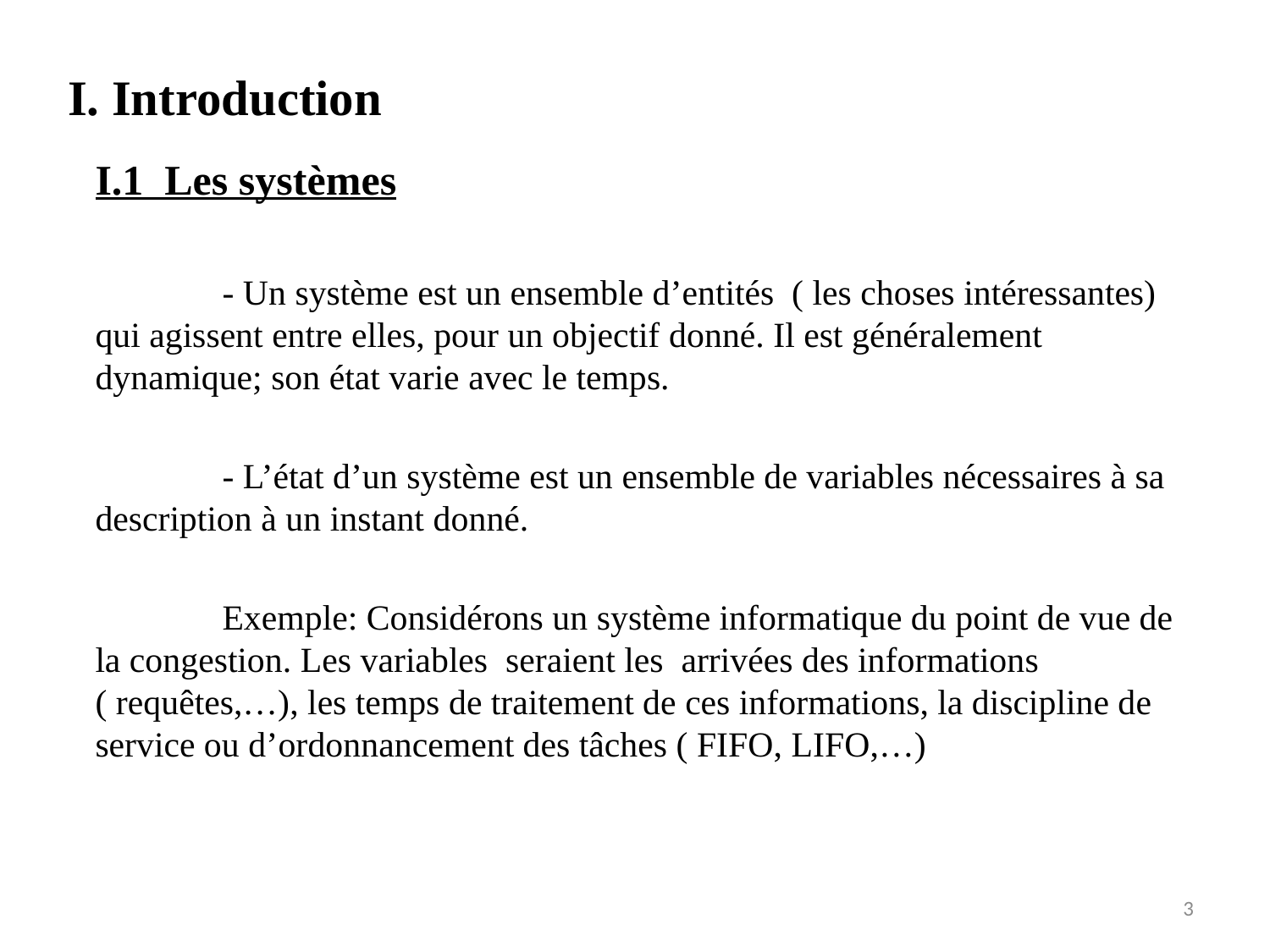

I. Introduction
	I.1  Les systèmes

         	- Un système est un ensemble d’entités  ( les choses intéressantes) qui agissent entre elles, pour un objectif donné. Il est généralement dynamique; son état varie avec le temps.

		- L’état d’un système est un ensemble de variables nécessaires à sa description à un instant donné.

		Exemple: Considérons un système informatique du point de vue de la congestion. Les variables  seraient les  arrivées des informations ( requêtes,…), les temps de traitement de ces informations, la discipline de service ou d’ordonnancement des tâches ( FIFO, LIFO,…)

3